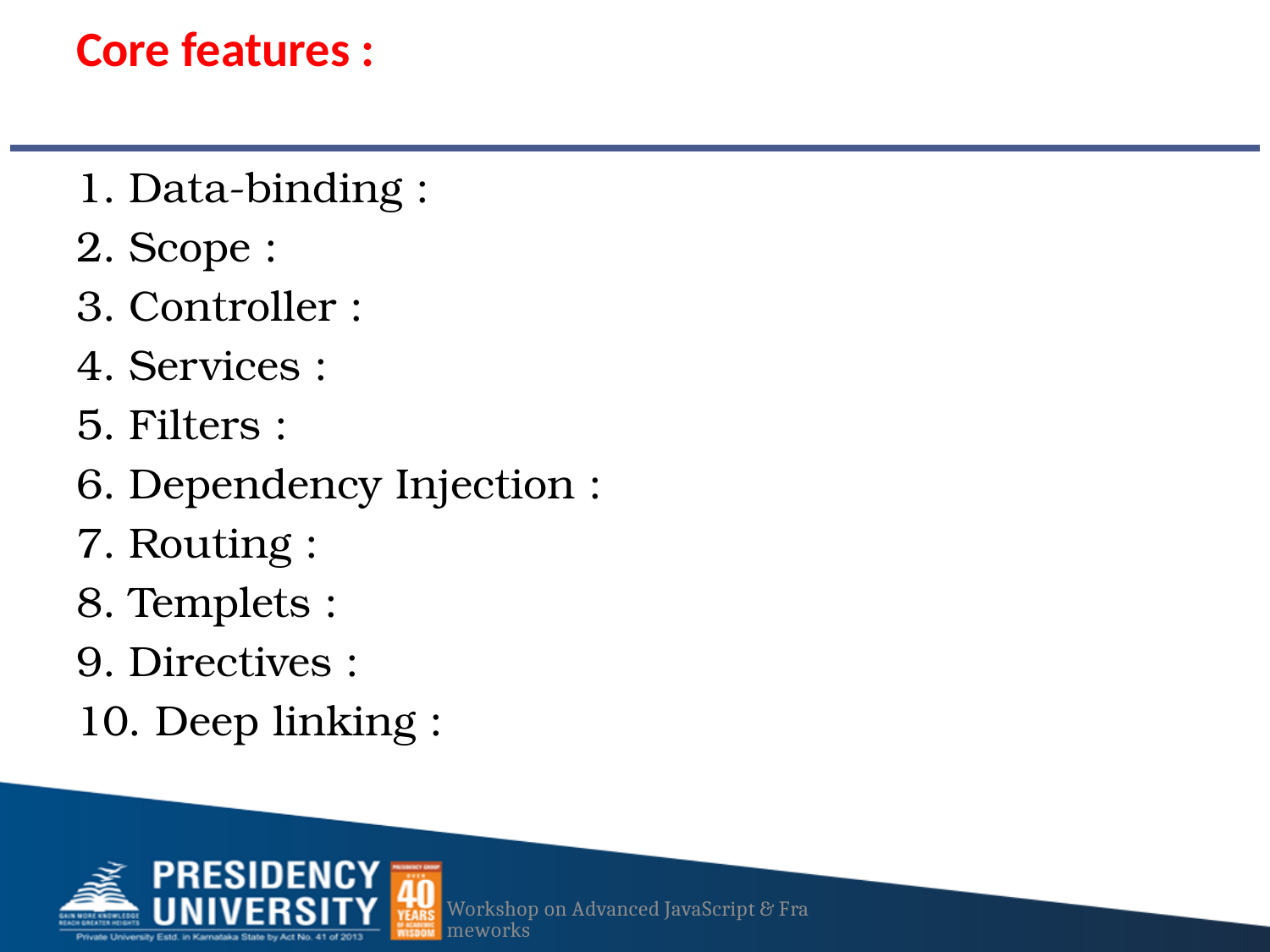

# Core features :
1. Data-binding :
2. Scope :
3. Controller :
4. Services :
5. Filters :
6. Dependency Injection :
7. Routing :
8. Templets :
9. Directives :
10. Deep linking :
Workshop on Advanced JavaScript & Frameworks